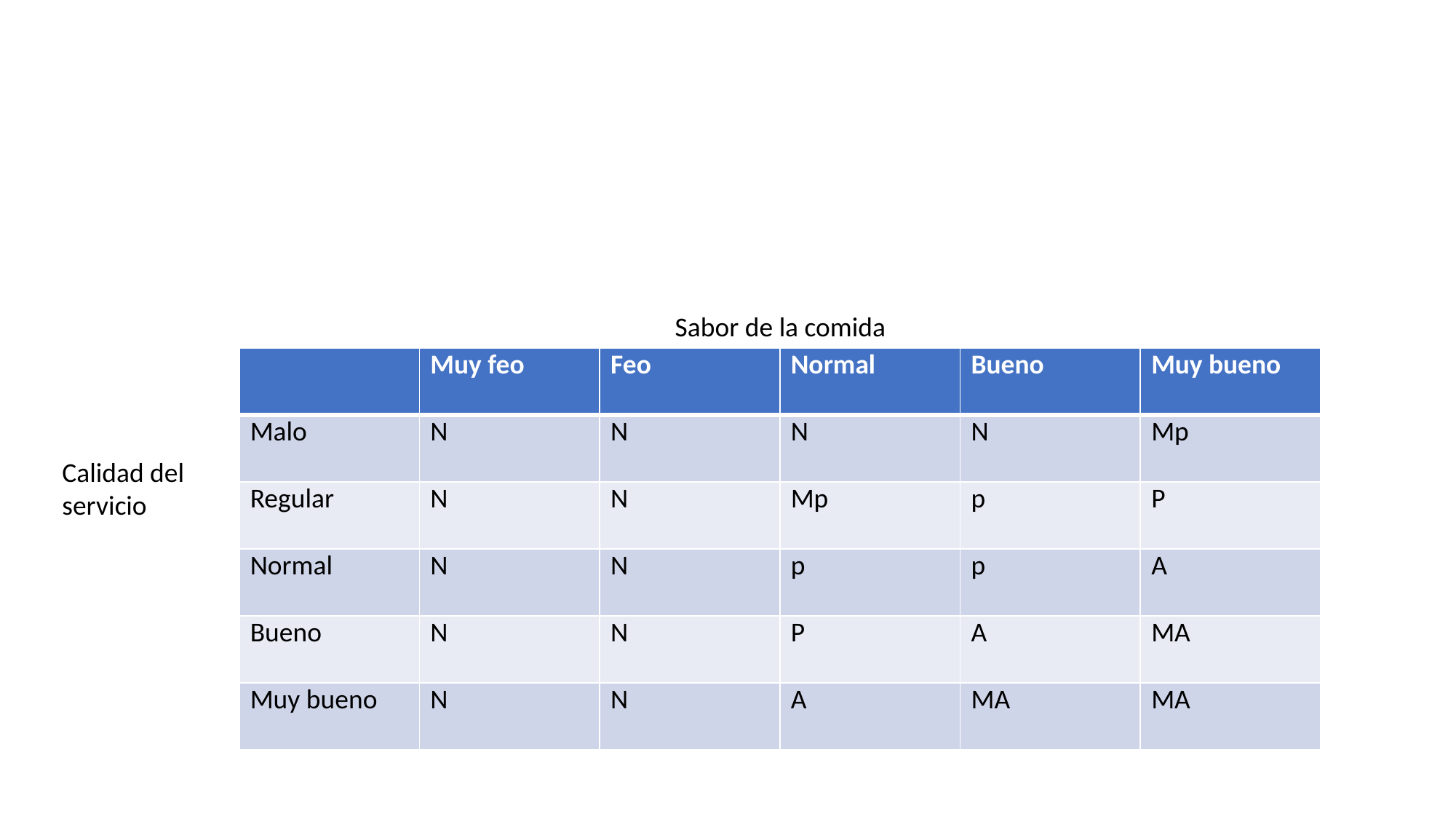

#
Sabor de la comida
|  | Muy feo | Feo | Normal | Bueno | Muy bueno |
| --- | --- | --- | --- | --- | --- |
| Malo | N | N | N | N | Mp |
| Regular | N | N | Mp | p | P |
| Normal | N | N | p | p | A |
| Bueno | N | N | P | A | MA |
| Muy bueno | N | N | A | MA | MA |
Calidad del
servicio